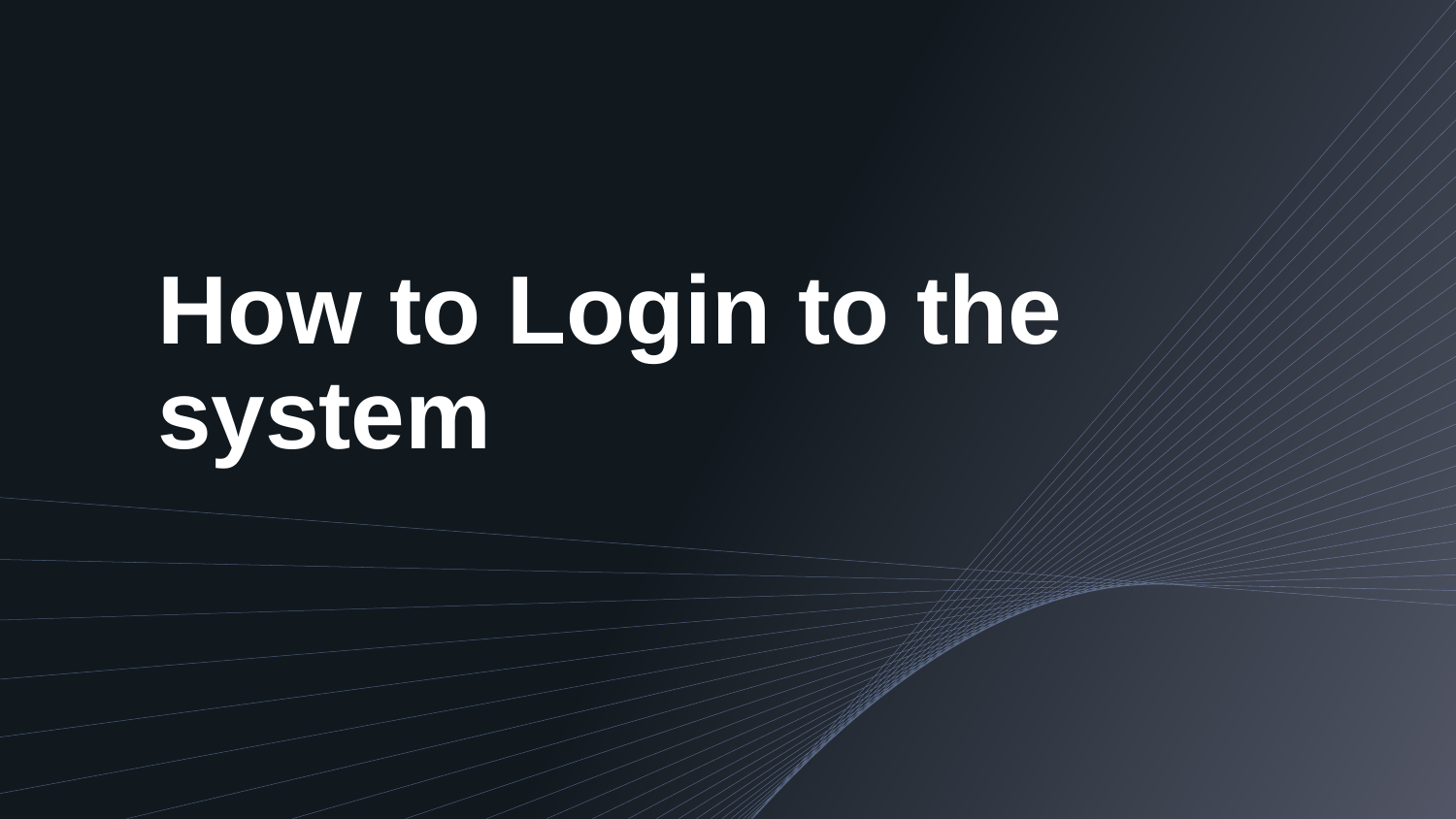

# How to Login to the system